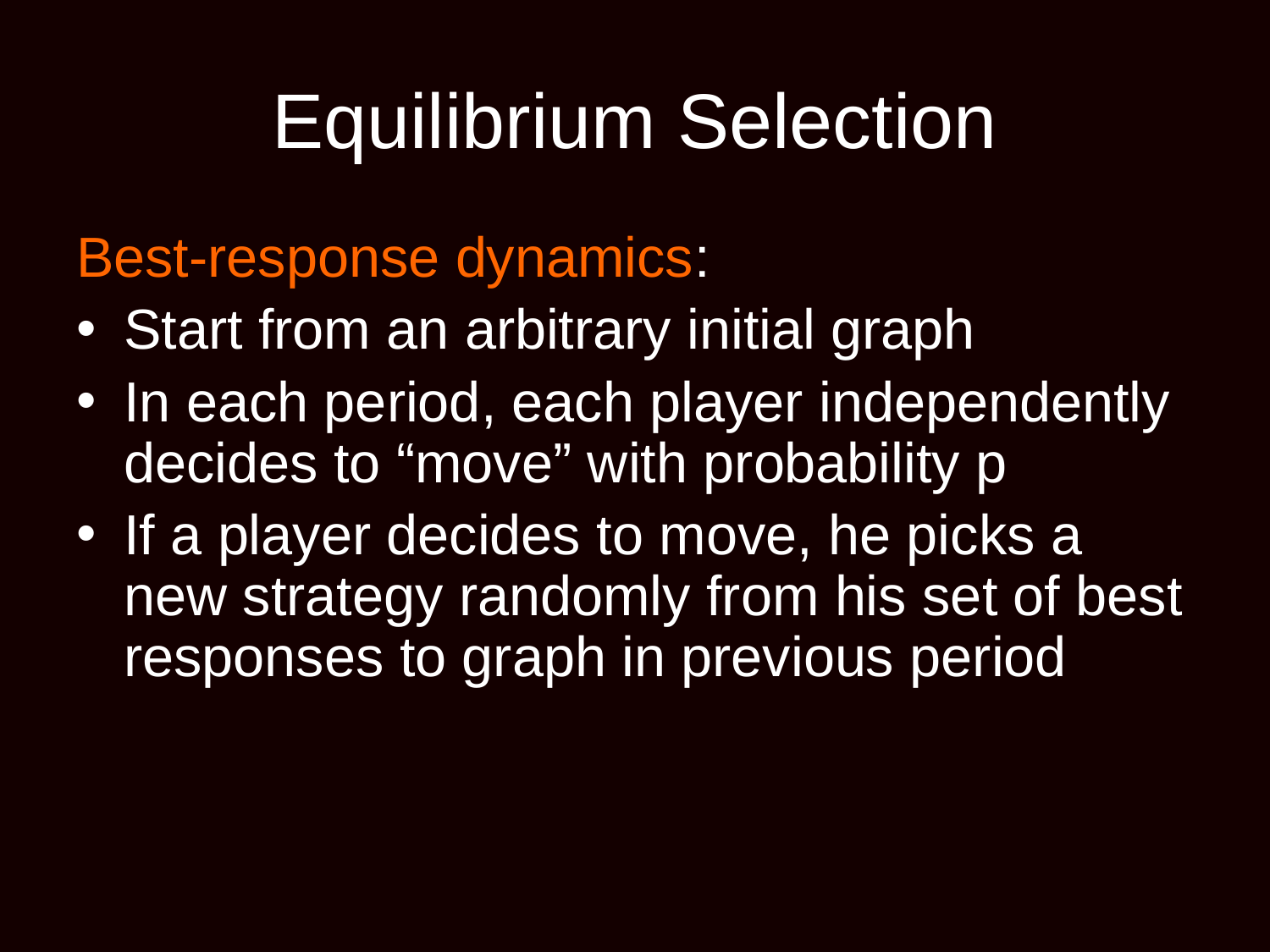

# Equilibrium Selection
Best-response dynamics:
Start from an arbitrary initial graph
In each period, each player independently decides to “move” with probability p
If a player decides to move, he picks a new strategy randomly from his set of best responses to graph in previous period